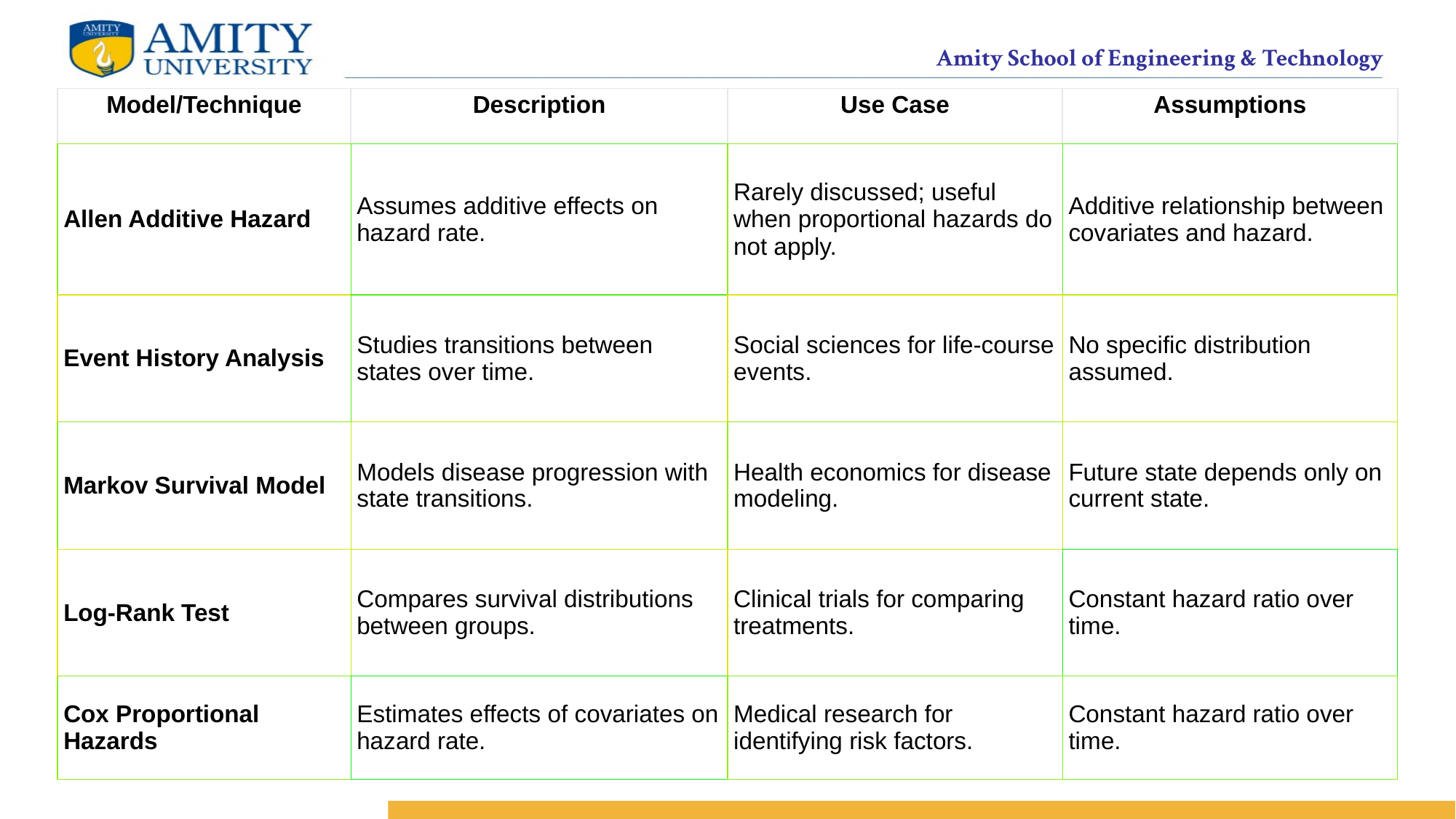

| Model/Technique | Description | Use Case | Assumptions |
| --- | --- | --- | --- |
| Allen Additive Hazard | Assumes additive effects on hazard rate. | Rarely discussed; useful when proportional hazards do not apply. | Additive relationship between covariates and hazard. |
| Event History Analysis | Studies transitions between states over time. | Social sciences for life-course events. | No specific distribution assumed. |
| Markov Survival Model | Models disease progression with state transitions. | Health economics for disease modeling. | Future state depends only on current state. |
| Log-Rank Test | Compares survival distributions between groups. | Clinical trials for comparing treatments. | Constant hazard ratio over time. |
| Cox Proportional Hazards | Estimates effects of covariates on hazard rate. | Medical research for identifying risk factors. | Constant hazard ratio over time. |